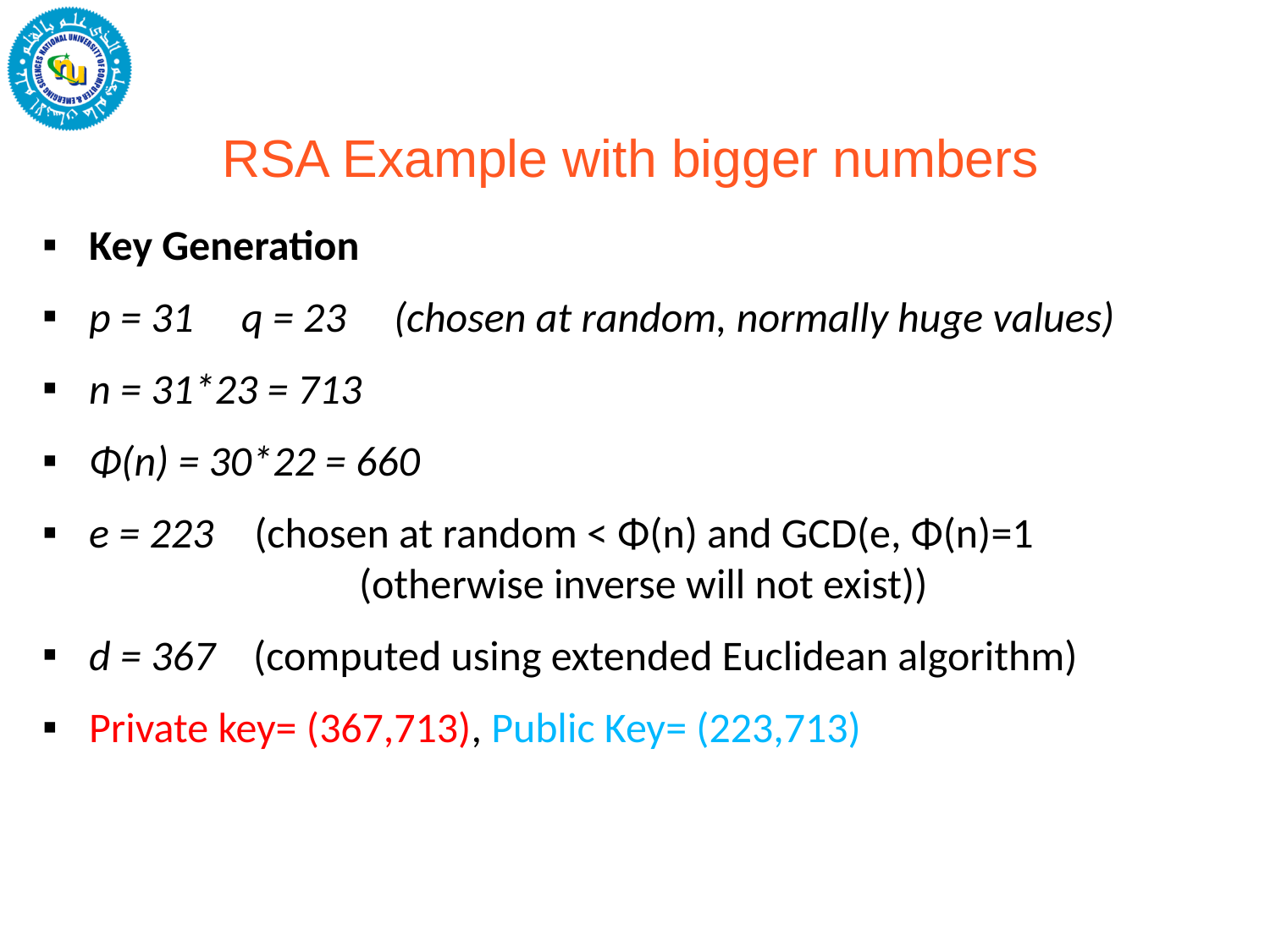

RSA Example with bigger numbers
Key Generation
p = 31     q = 23     (chosen at random, normally huge values)
n = 31*23 = 713
Φ(n) = 30*22 = 660
e = 223	    (chosen at random < Φ(n) and GCD(e, Φ(n)=1 			               (otherwise inverse will not exist))
d = 367    (computed using extended Euclidean algorithm)
Private key= (367,713), Public Key= (223,713)